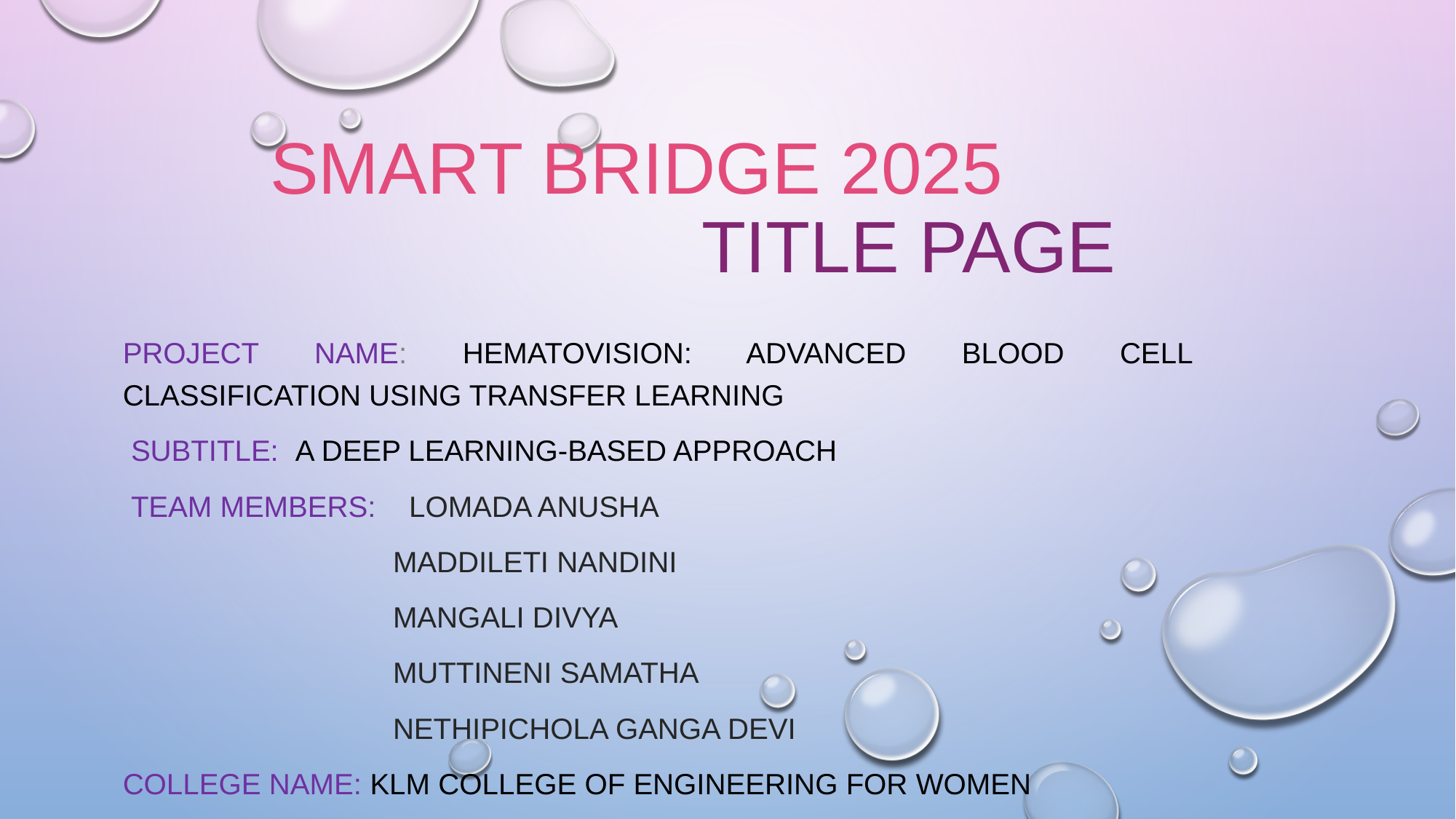

# SMART BRIDGE 2025 TITLE PAGE
PROJECT NAME: HematoVision: Advanced Blood Cell Classification Using Transfer Learning
 Subtitle:  A Deep Learning-Based Approach
 team members:    Lomada Anusha
                                 Maddileti Nandini
                                 Mangali Divya
                                 Muttineni Samatha
                                 Nethipichola Ganga devi
College Name: KLM COLLEGE OF ENGINEERING FOR WOMEN